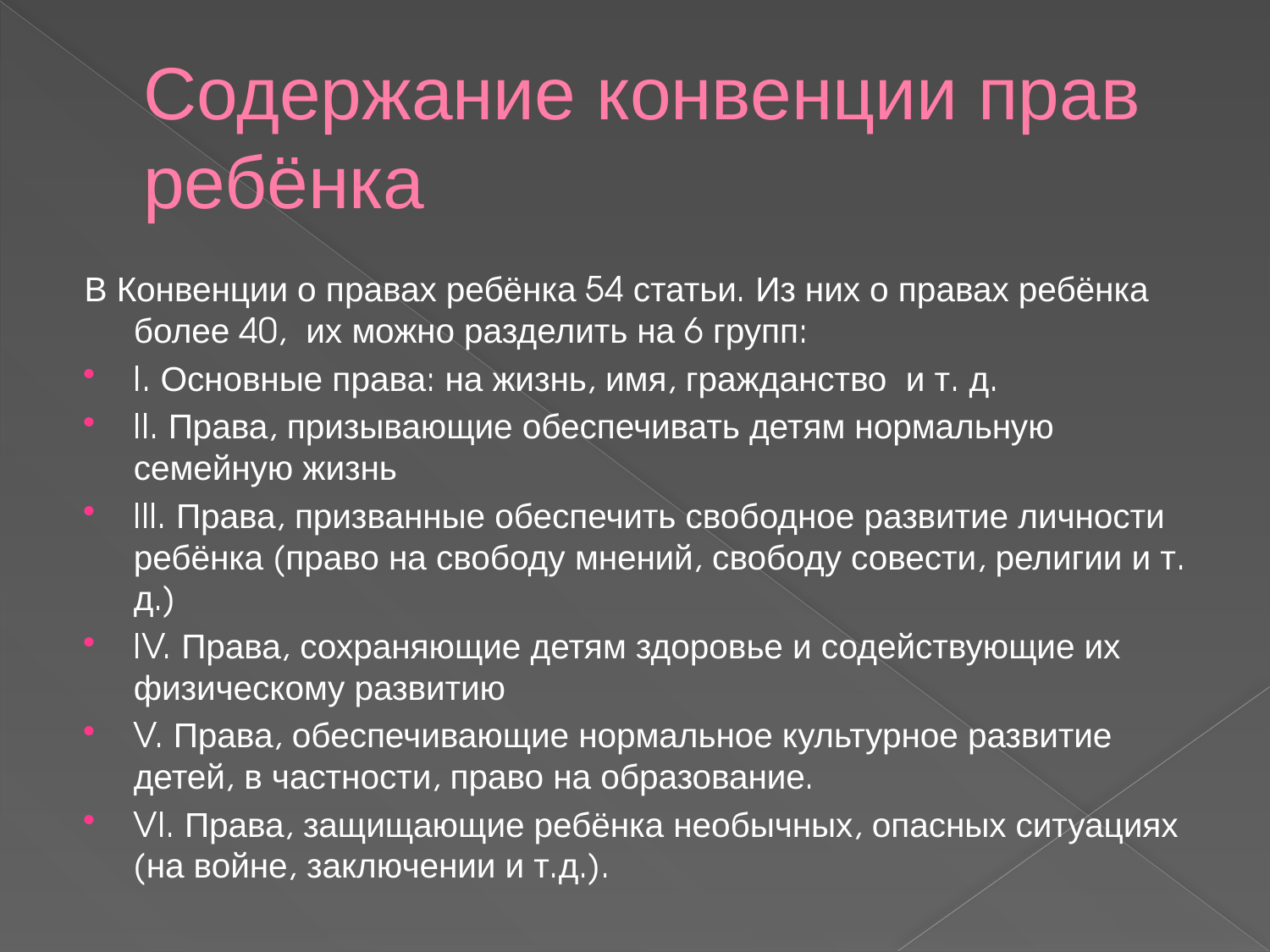

# Содержание конвенции прав ребёнка
В Конвенции о правах ребёнка 54 статьи. Из них о правах ребёнка более 40,  их можно разделить на 6 групп:
I. Основные права: на жизнь, имя, гражданство  и т. д.
II. Права, призывающие обеспечивать детям нормальную семейную жизнь
III. Права, призванные обеспечить свободное развитие личности ребёнка (право на свободу мнений, свободу совести, религии и т. д.)
IV. Права, сохраняющие детям здоровье и содействующие их физическому развитию
V. Права, обеспечивающие нормальное культурное развитие детей, в частности, право на образование.
VI. Права, защищающие ребёнка необычных, опасных ситуациях (на войне, заключении и т.д.).